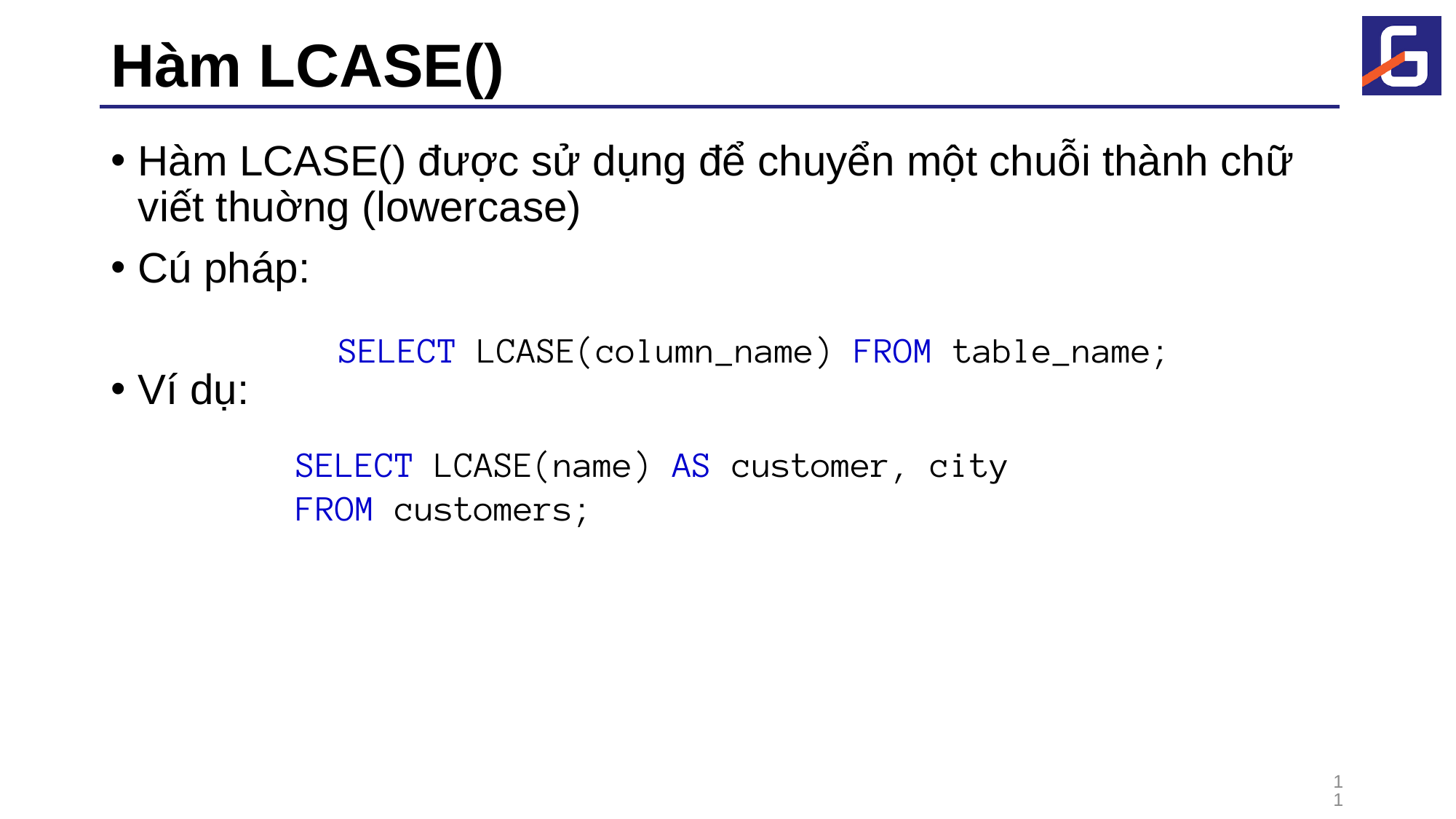

# Hàm LCASE()
Hàm LCASE() được sử dụng để chuyển một chuỗi thành chữ viết thuờng (lowercase)
Cú pháp:

Ví dụ:
SELECT LCASE(column_name) FROM table_name;
SELECT LCASE(name) AS customer, city
FROM customers;
11